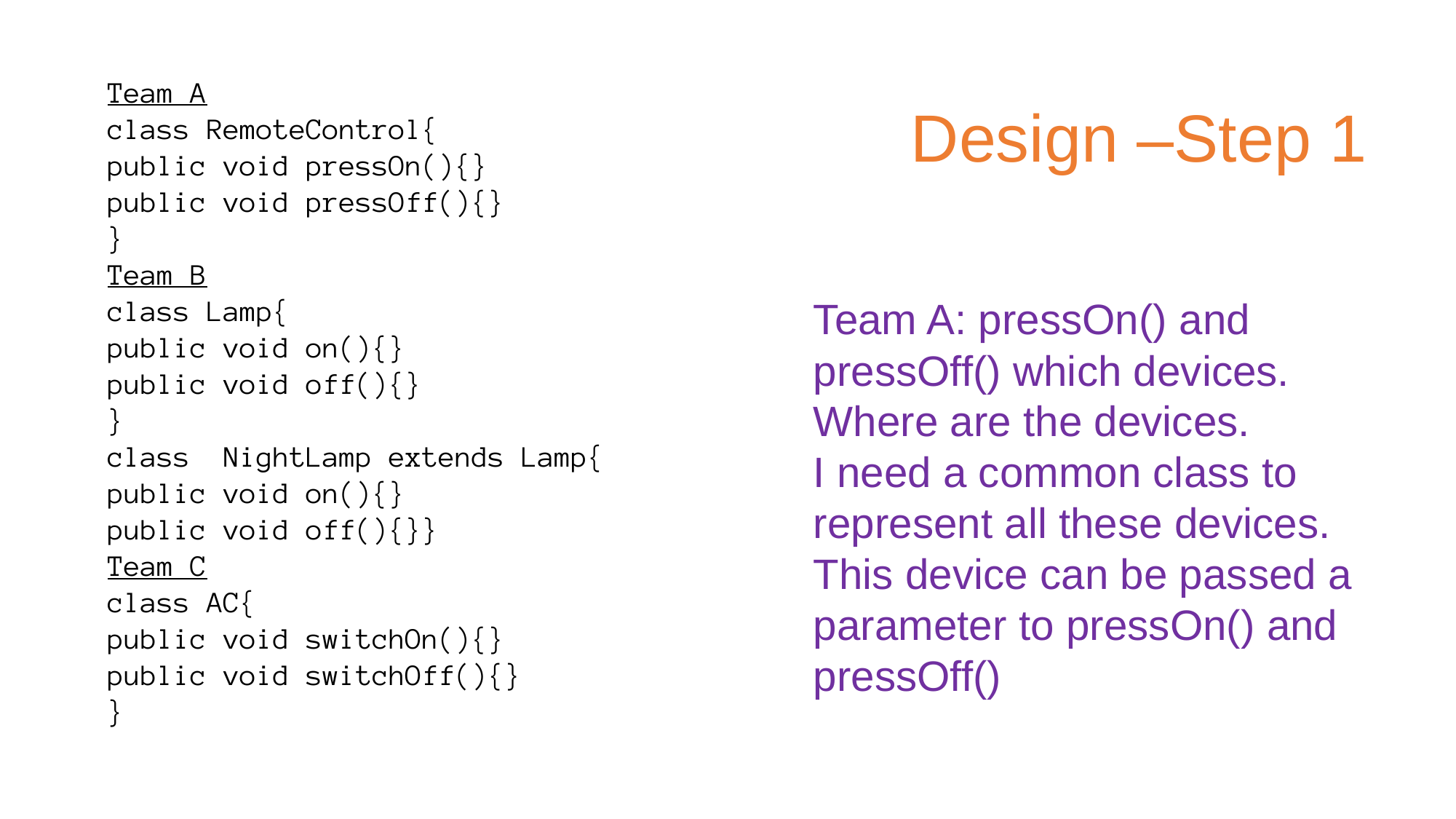

Team A
class RemoteControl{
public void pressOn(){}
public void pressOff(){}
}
Team B
class Lamp{
public void on(){}
public void off(){}
}
class  NightLamp extends Lamp{
public void on(){}
public void off(){}}
Team C
class AC{
public void switchOn(){}
public void switchOff(){}
}
Design –Step 1
Team A: pressOn() and pressOff() which devices. Where are the devices.
I need a common class to represent all these devices.
This device can be passed a parameter to pressOn() and pressOff()